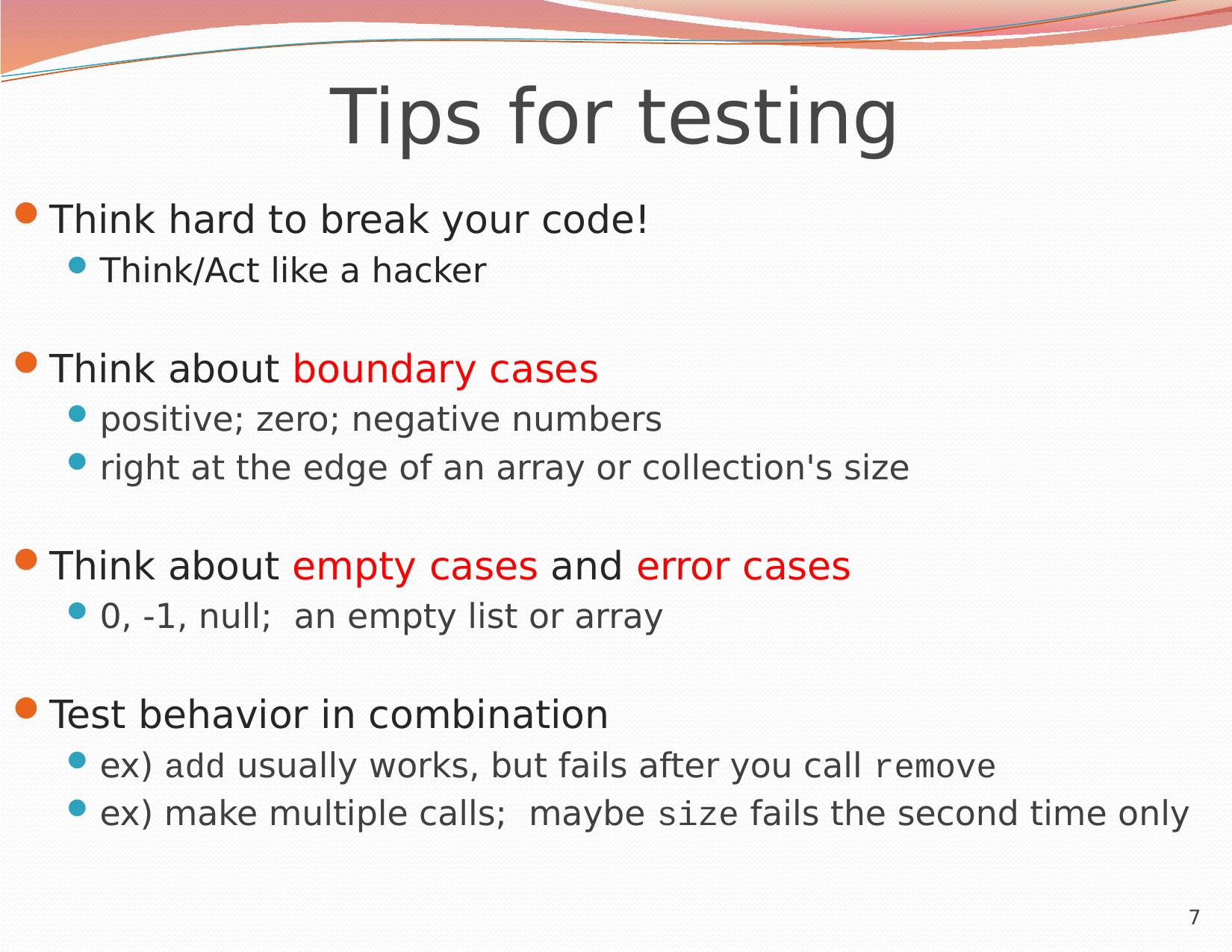

# Tips for testing
Think hard to break your code!
Think/Act like a hacker

Think about boundary cases
positive; zero; negative numbers
right at the edge of an array or collection's size

Think about empty cases and error cases
0, -1, null;  an empty list or array

Test behavior in combination
ex) add usually works, but fails after you call remove
ex) make multiple calls;  maybe size fails the second time only